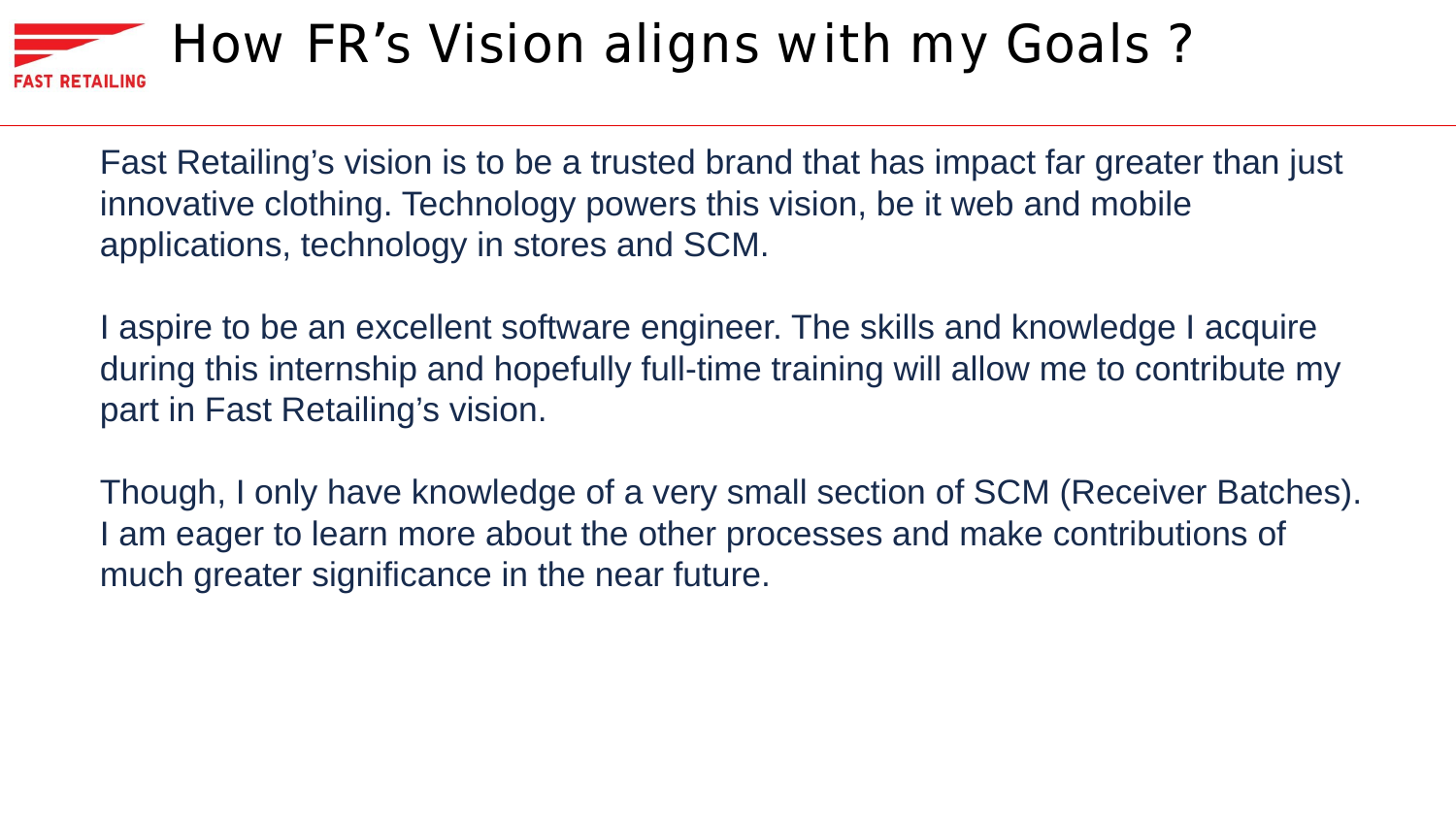

# How FR’s Vision aligns with my Goals ?
Fast Retailing’s vision is to be a trusted brand that has impact far greater than just innovative clothing. Technology powers this vision, be it web and mobile applications, technology in stores and SCM.

I aspire to be an excellent software engineer. The skills and knowledge I acquire during this internship and hopefully full-time training will allow me to contribute my part in Fast Retailing’s vision.

Though, I only have knowledge of a very small section of SCM (Receiver Batches). I am eager to learn more about the other processes and make contributions of much greater significance in the near future.